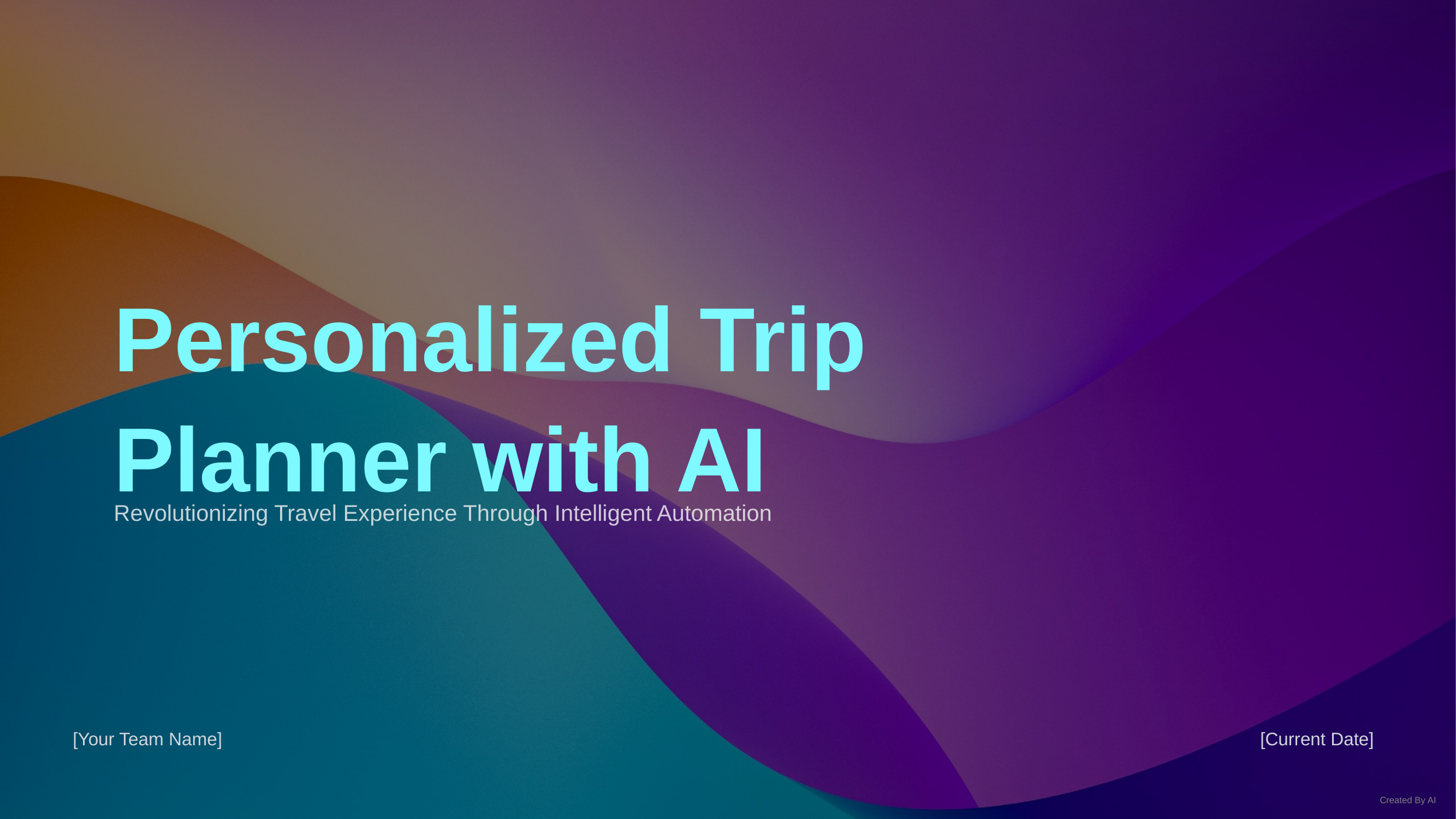

Personalized Trip Planner with AI

Revolutionizing Travel Experience Through Intelligent Automation
[Your Team Name]
[Current Date]
Created By AI